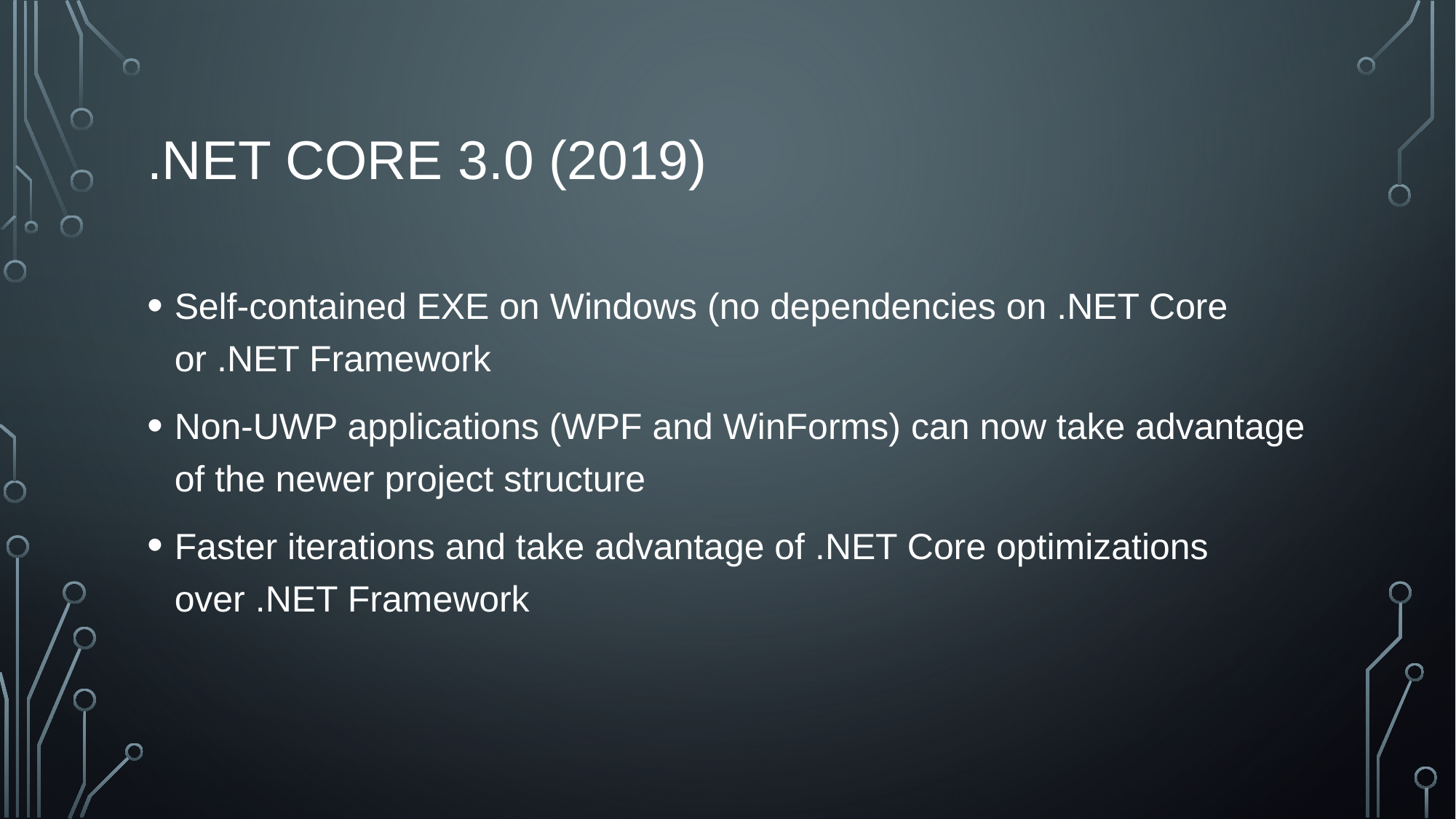

# .NET Core 3.0 (2019)
Self-contained EXE on Windows (no dependencies on .NET Core or .NET Framework
Non-UWP applications (WPF and WinForms) can now take advantage of the newer project structure
Faster iterations and take advantage of .NET Core optimizations over .NET Framework